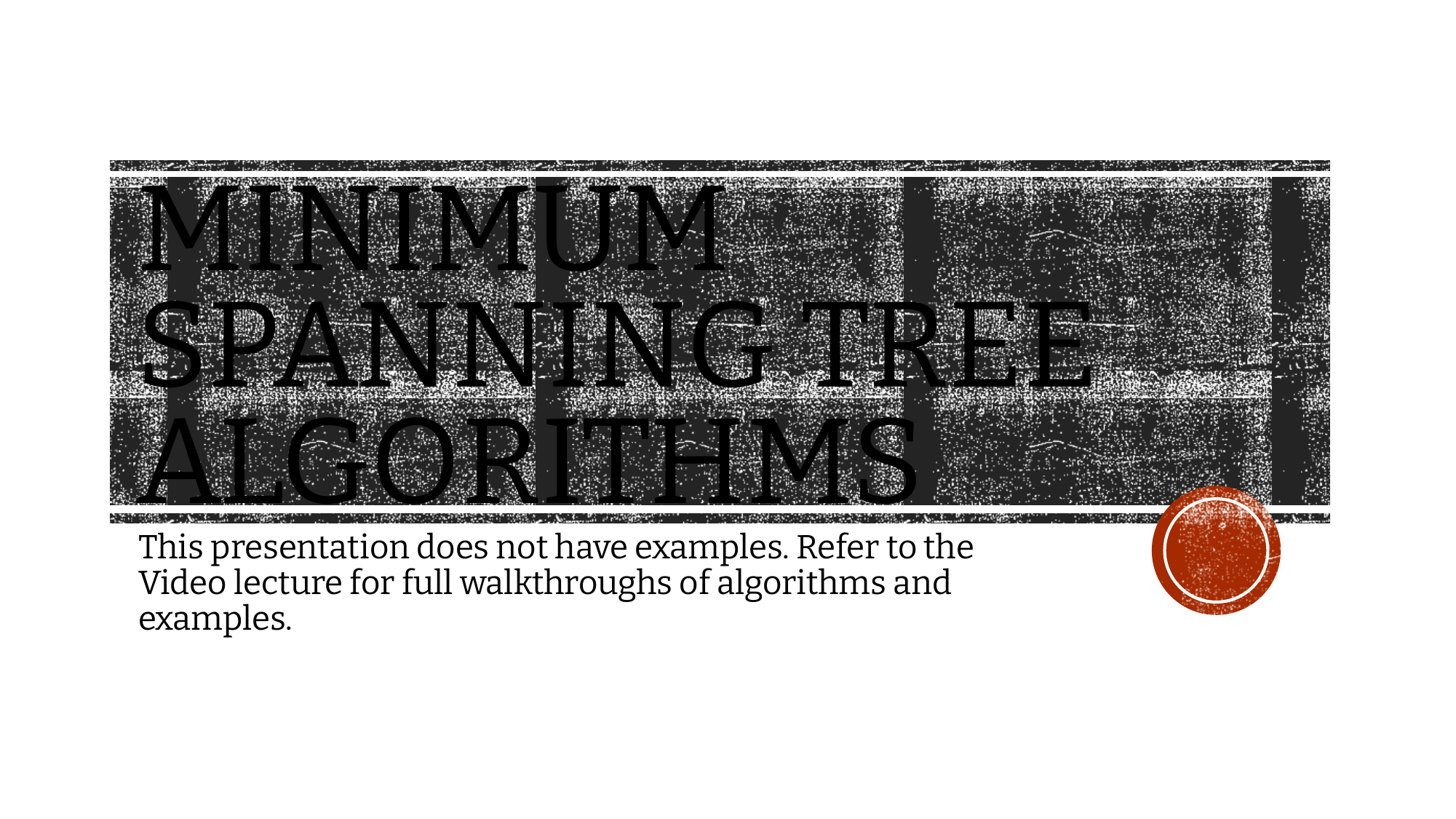

# Minimum Spanning Tree Algorithms
This presentation does not have examples. Refer to the Video lecture for full walkthroughs of algorithms and examples.